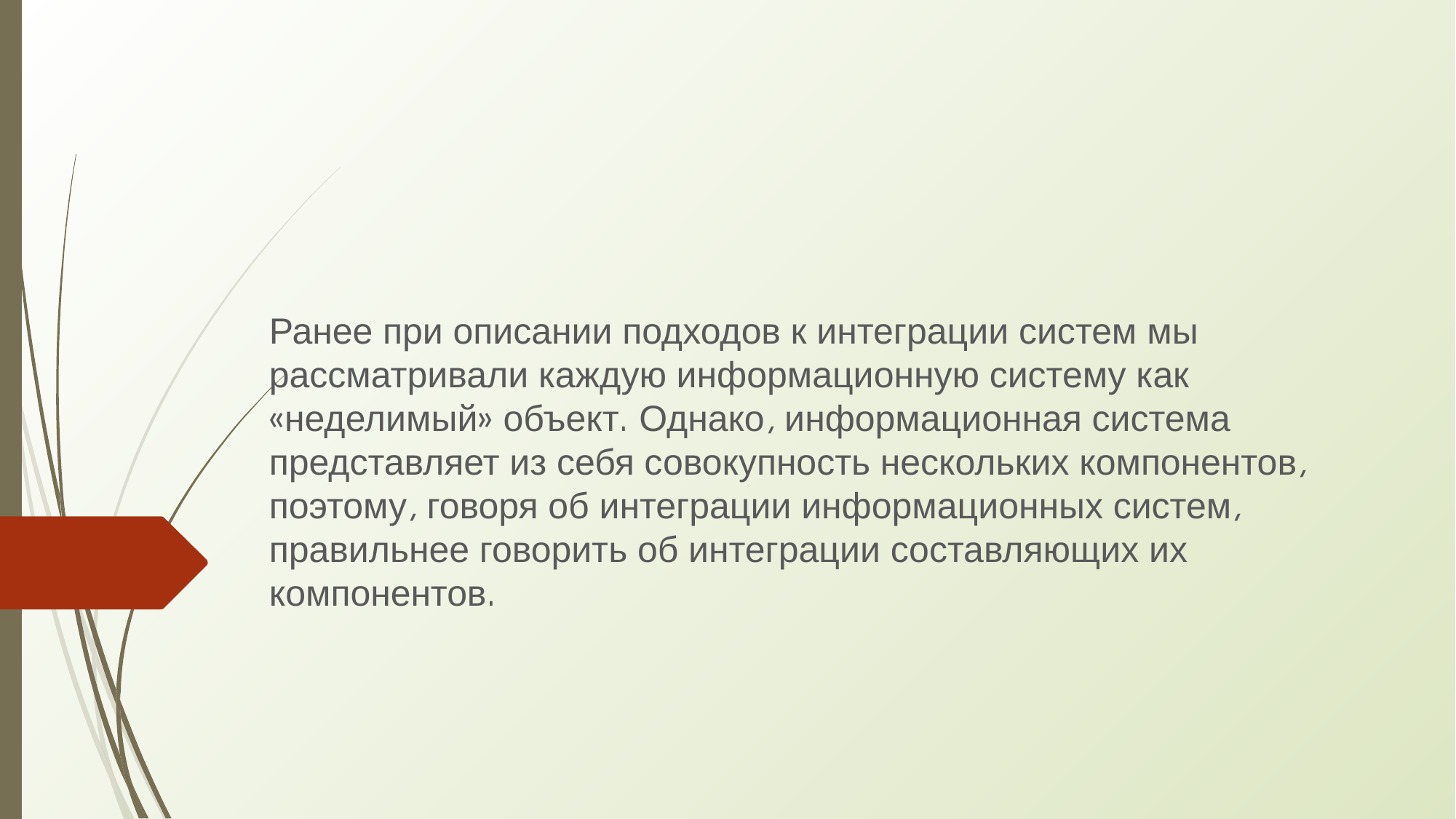

Ранее при описании подходов к интеграции систем мы рассматривали каждую информационную систему как «неделимый» объект. Однако, информационная система представляет из себя совокупность нескольких компонентов, поэтому, говоря об интеграции информационных систем, правильнее говорить об интеграции составляющих их компонентов.